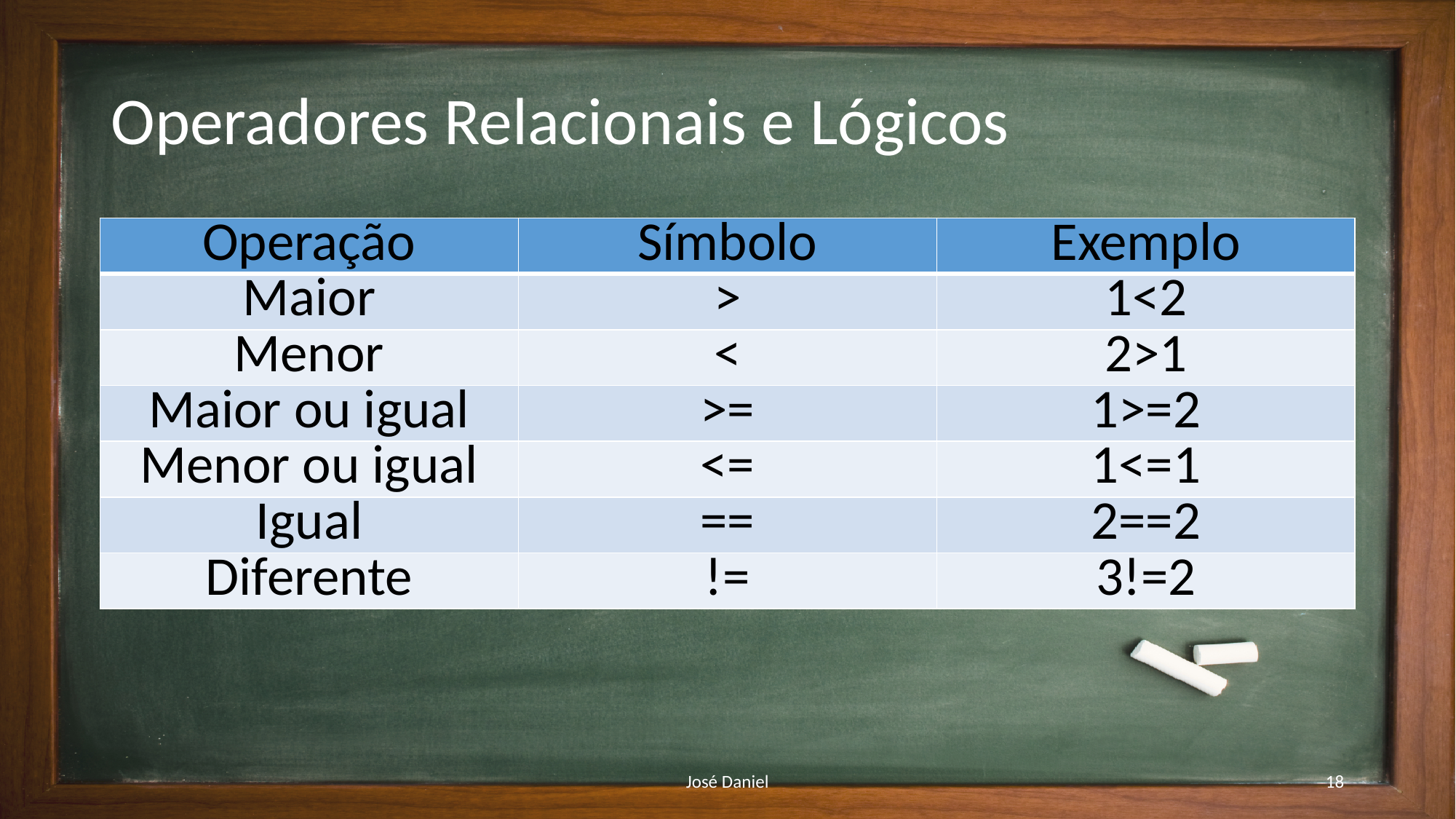

# Operadores Relacionais e Lógicos
| Operação | Símbolo | Exemplo |
| --- | --- | --- |
| Maior | > | 1<2 |
| Menor | < | 2>1 |
| Maior ou igual | >= | 1>=2 |
| Menor ou igual | <= | 1<=1 |
| Igual | == | 2==2 |
| Diferente | != | 3!=2 |
José Daniel
18